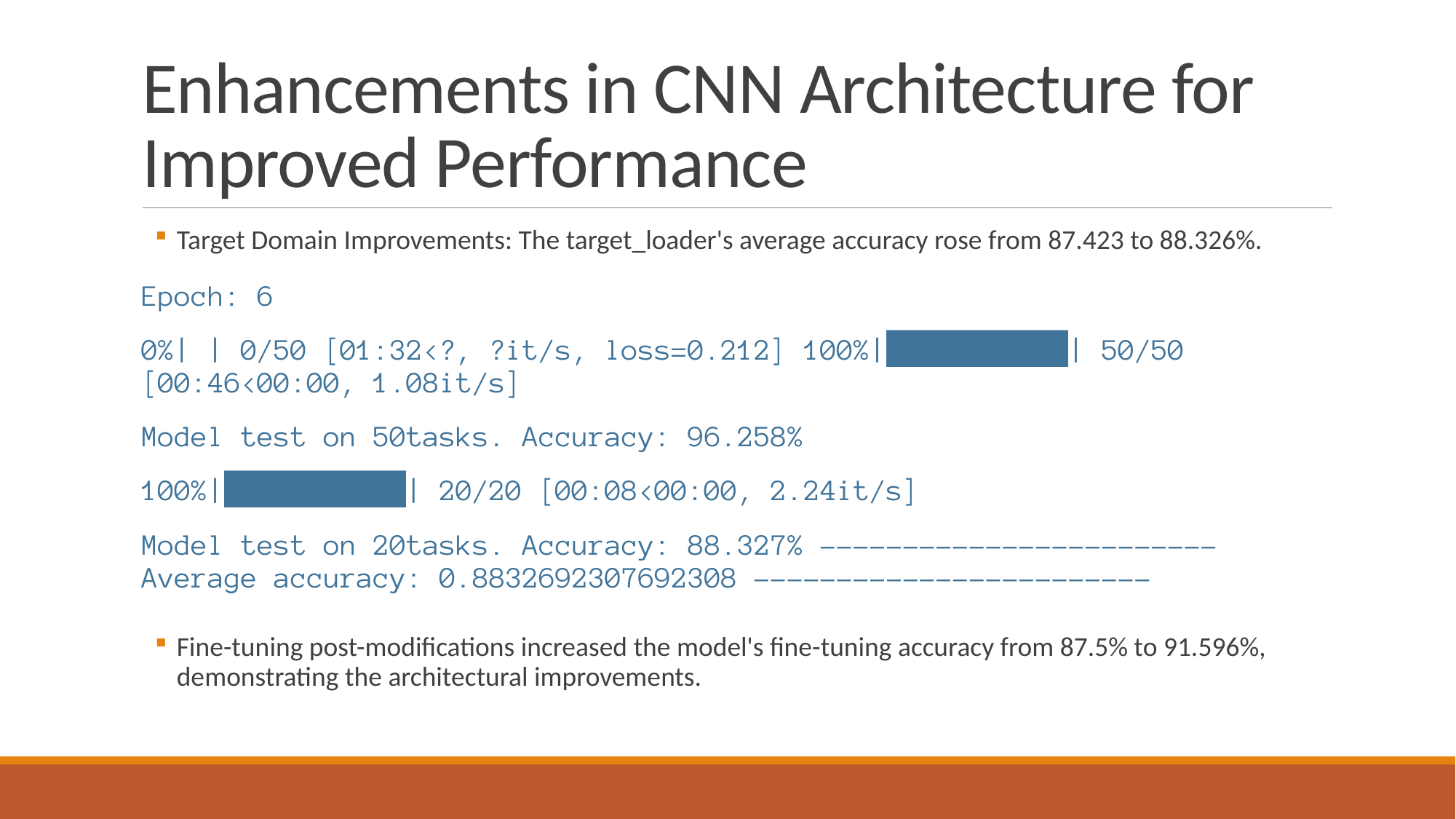

# Enhancements in CNN Architecture for Improved Performance
Target Domain Improvements: The target_loader's average accuracy rose from 87.423 to 88.326%.
Epoch: 6
0%| | 0/50 [01:32<?, ?it/s, loss=0.212] 100%|██████████| 50/50 [00:46<00:00, 1.08it/s]
Model test on 50tasks. Accuracy: 96.258%
100%|██████████| 20/20 [00:08<00:00, 2.24it/s]
Model test on 20tasks. Accuracy: 88.327% ------------------------ Average accuracy: 0.8832692307692308 ------------------------
Fine-tuning post-modifications increased the model's fine-tuning accuracy from 87.5% to 91.596%, demonstrating the architectural improvements.